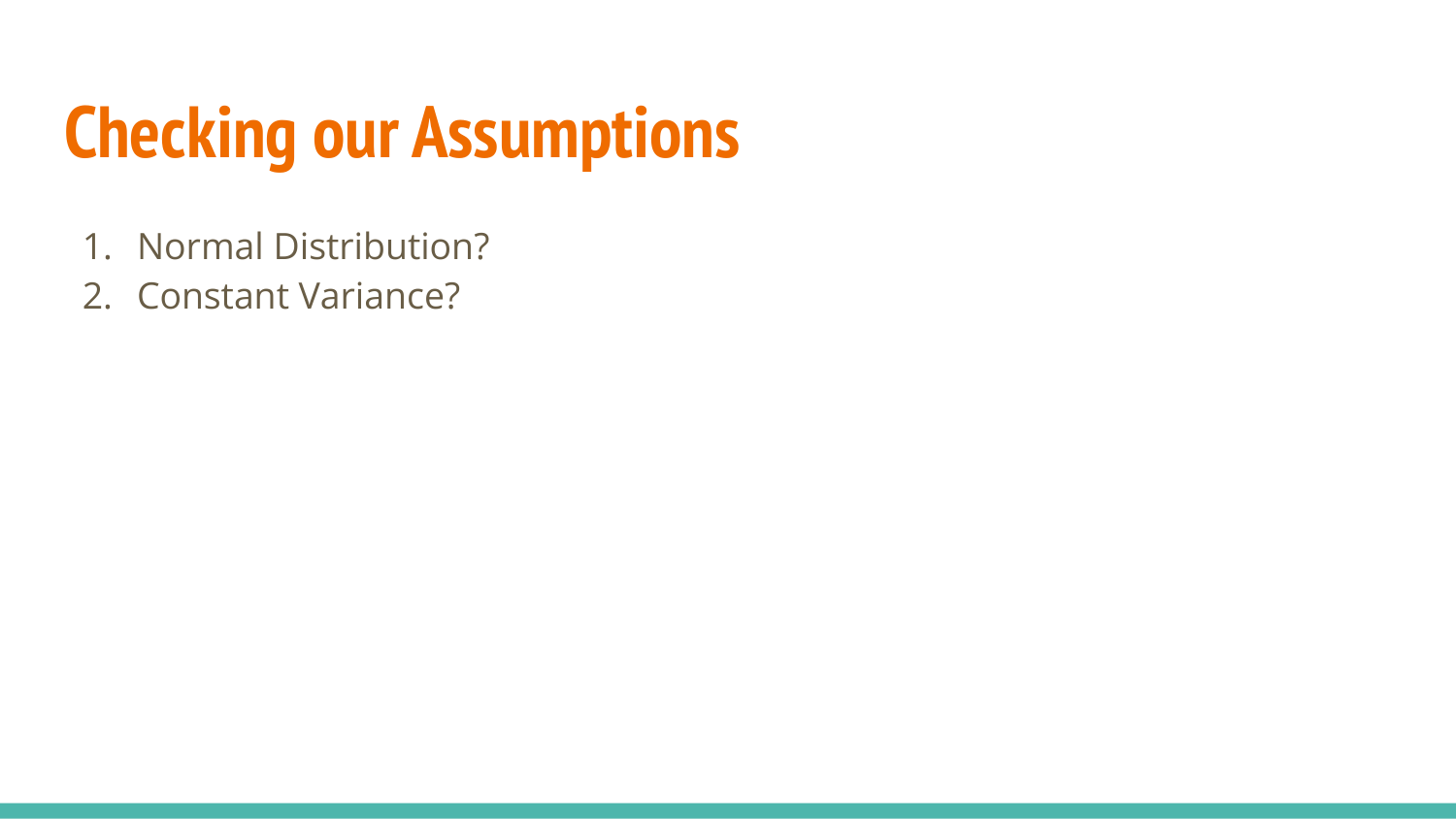

# Checking our Assumptions
Normal Distribution?
Constant Variance?